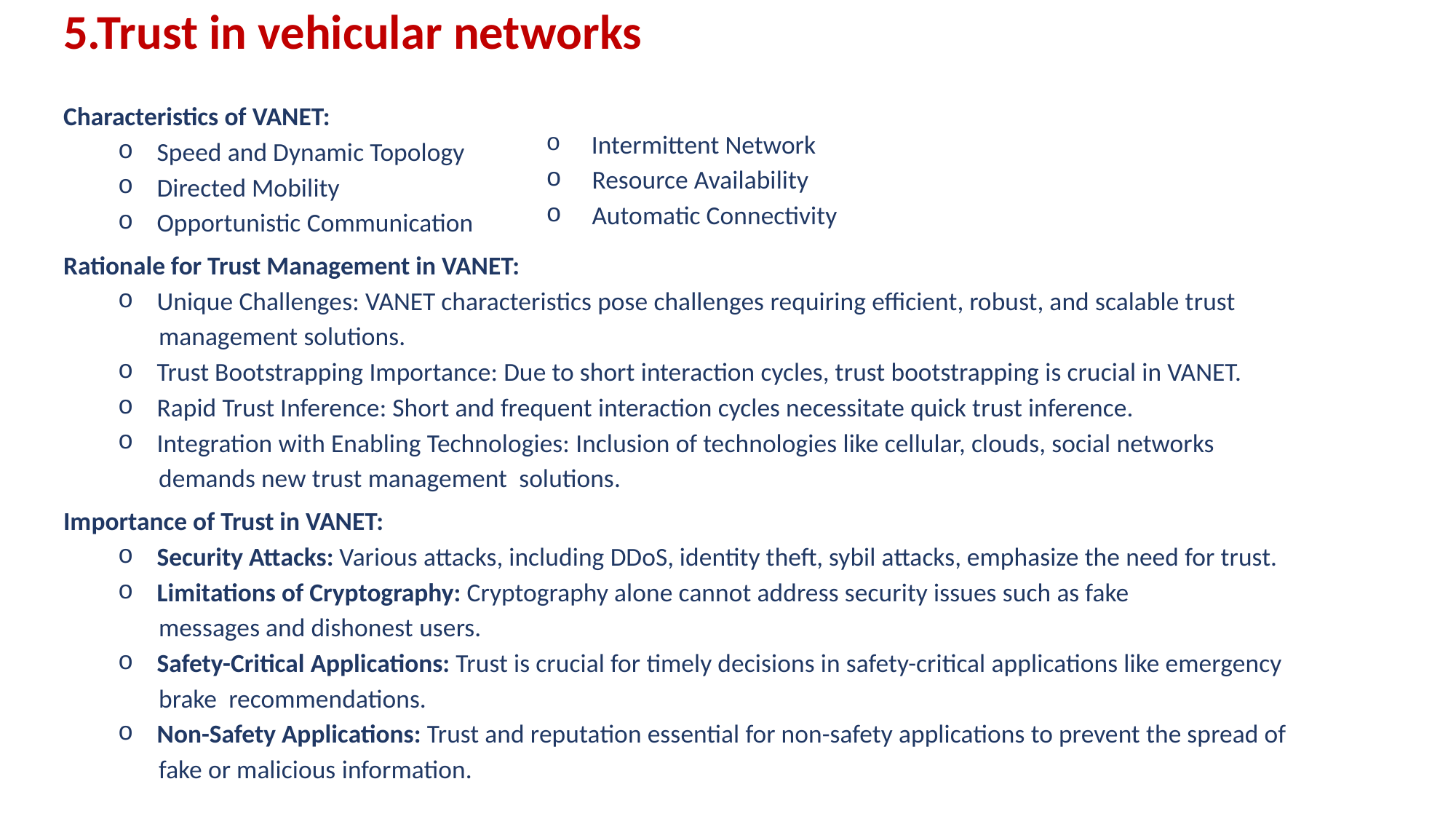

# 5.Trust in vehicular networks

Characteristics of VANET:
  Speed and Dynamic Topology
  Directed Mobility
  Opportunistic Communication
Rationale for Trust Management in VANET:
  Unique Challenges: VANET characteristics pose challenges requiring efficient, robust, and scalable trust
       management solutions.
  Trust Bootstrapping Importance: Due to short interaction cycles, trust bootstrapping is crucial in VANET.
  Rapid Trust Inference: Short and frequent interaction cycles necessitate quick trust inference.
  Integration with Enabling Technologies: Inclusion of technologies like cellular, clouds, social networks
       demands new trust management  solutions.
Importance of Trust in VANET:
  Security Attacks: Various attacks, including DDoS, identity theft, sybil attacks, emphasize the need for trust.
  Limitations of Cryptography: Cryptography alone cannot address security issues such as fake
       messages and dishonest users.
  Safety-Critical Applications: Trust is crucial for timely decisions in safety-critical applications like emergency
       brake  recommendations.
  Non-Safety Applications: Trust and reputation essential for non-safety applications to prevent the spread of
       fake or malicious information.
  Intermittent Network
  Resource Availability
  Automatic Connectivity